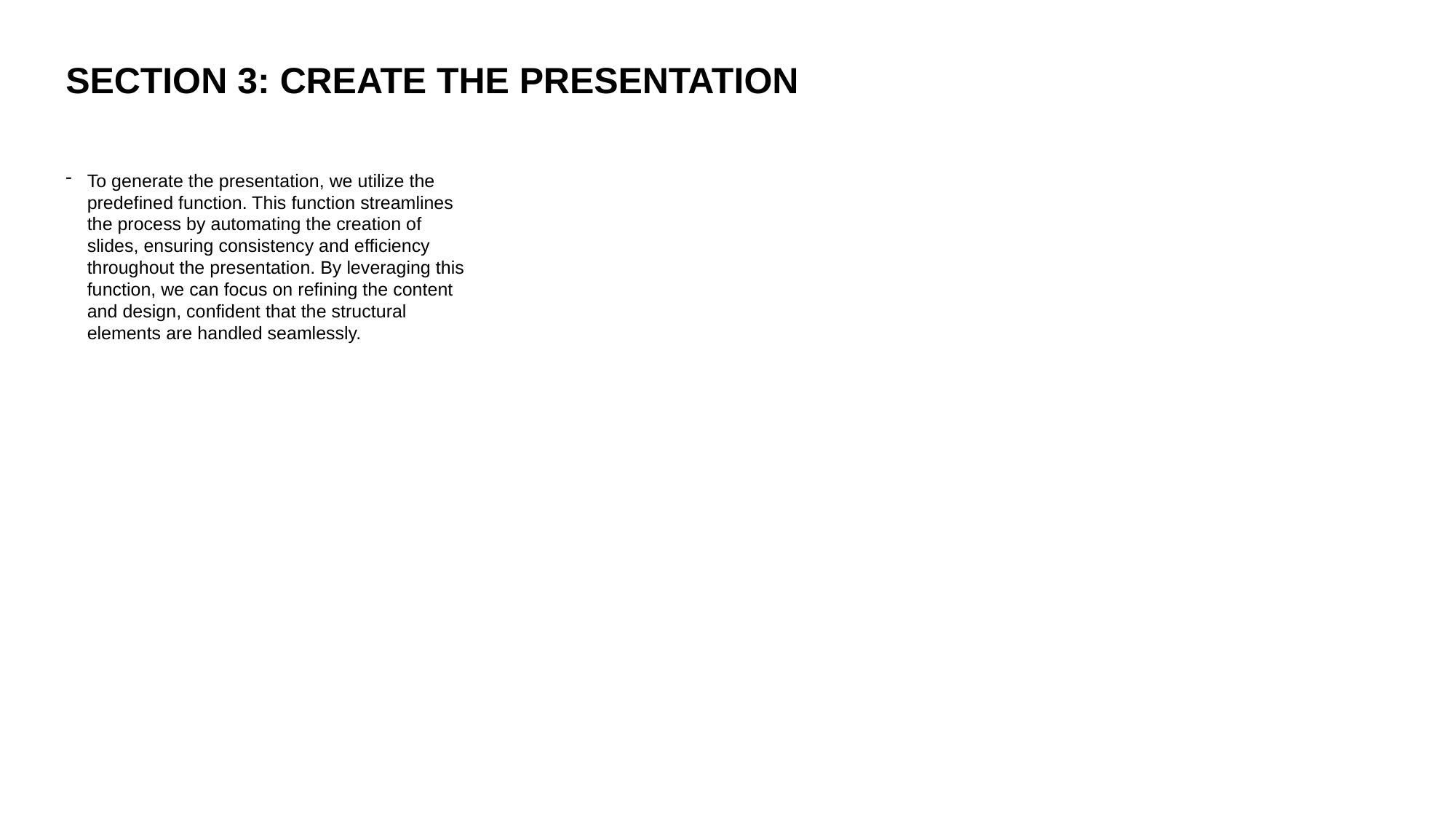

# Section 3: Create the presentation

To generate the presentation, we utilize the predefined function. This function streamlines the process by automating the creation of slides, ensuring consistency and efficiency throughout the presentation. By leveraging this function, we can focus on refining the content and design, confident that the structural elements are handled seamlessly.